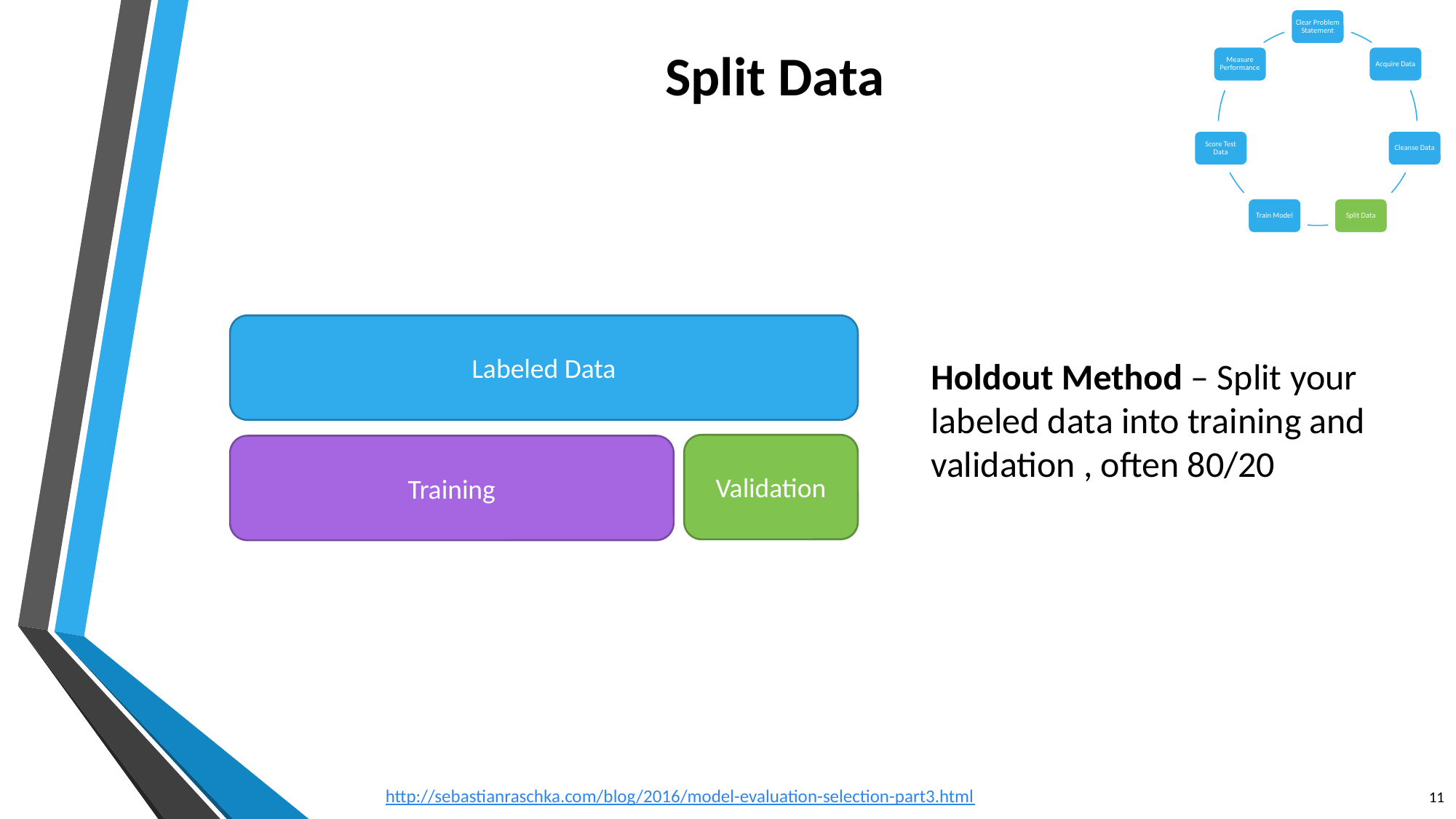

Clear Problem Statement

Measure Performance
Acquire Data

Score Test Data
Cleanse Data

Train Model
Split Data
# Split Data
Labeled Data
Holdout Method – Split your labeled data into training and validation , often 80/20
Validation
Training
11
http://sebastianraschka.com/blog/2016/model-evaluation-selection-part3.html